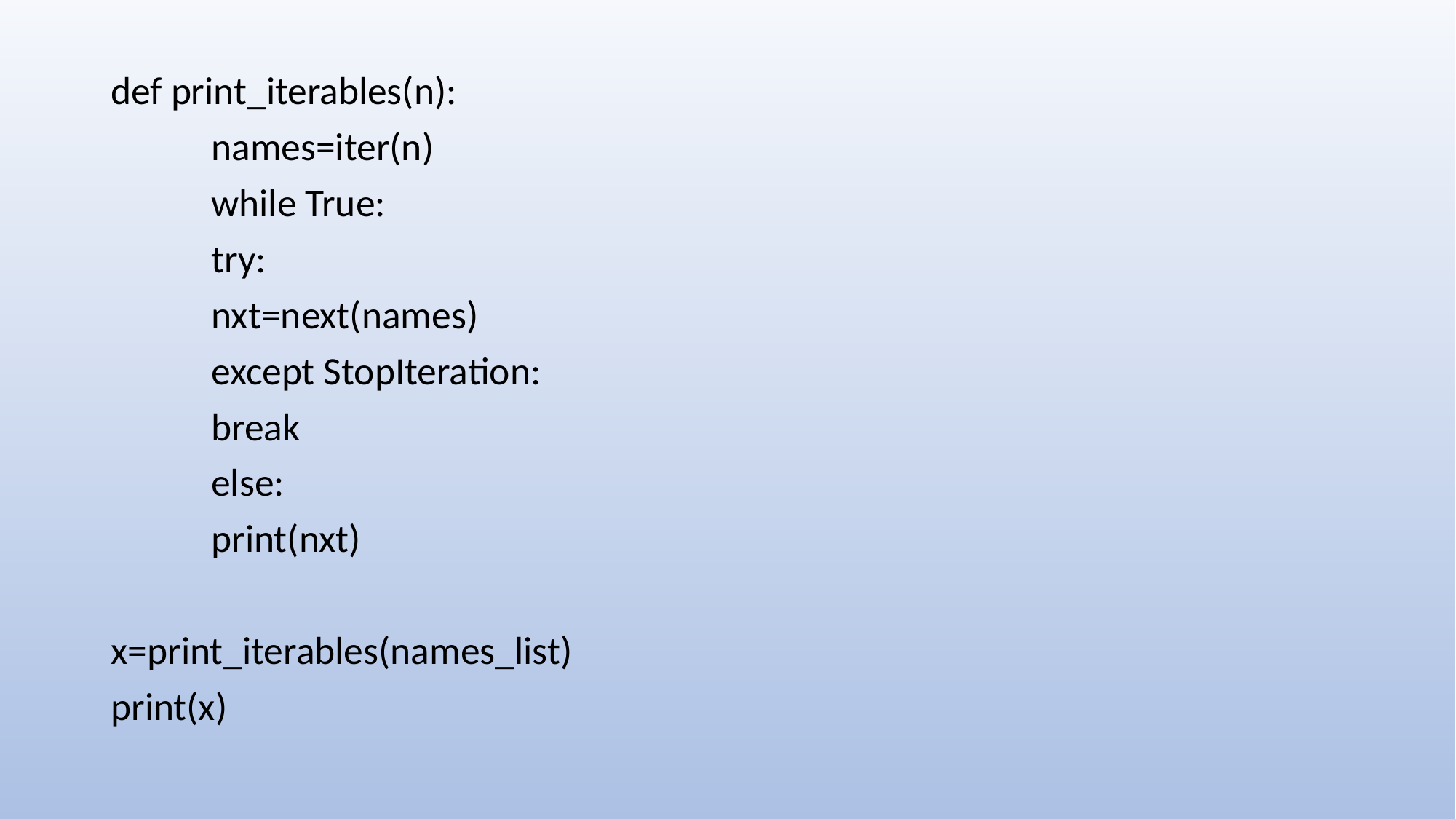

def print_iterables(n):
	names=iter(n)
	while True:
		try:
			nxt=next(names)
		except StopIteration:
			break
		else:
			print(nxt)

x=print_iterables(names_list)
print(x)